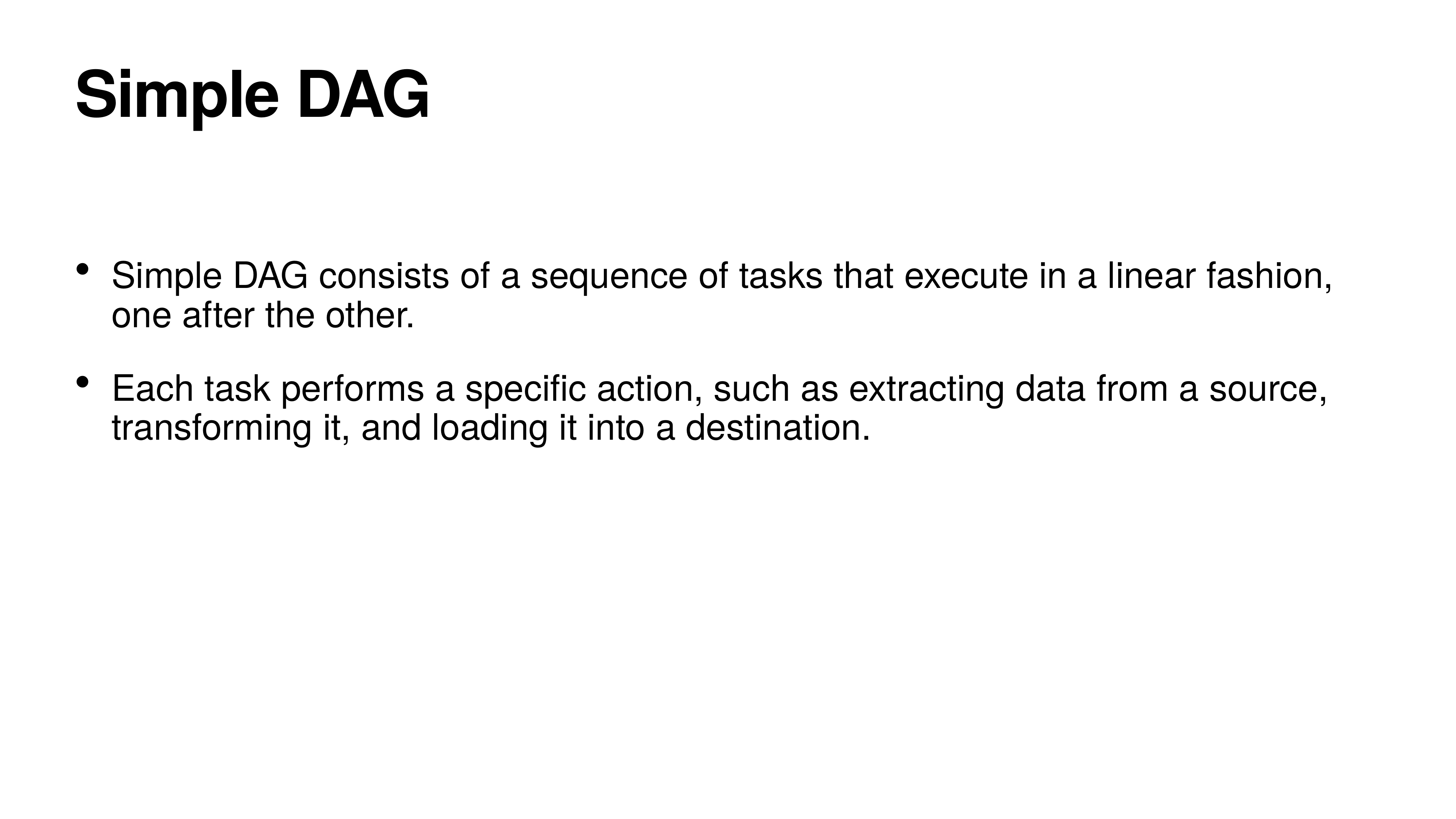

# Simple DAG

Simple DAG consists of a sequence of tasks that execute in a linear fashion, one after the other.
Each task performs a specific action, such as extracting data from a source, transforming it, and loading it into a destination.